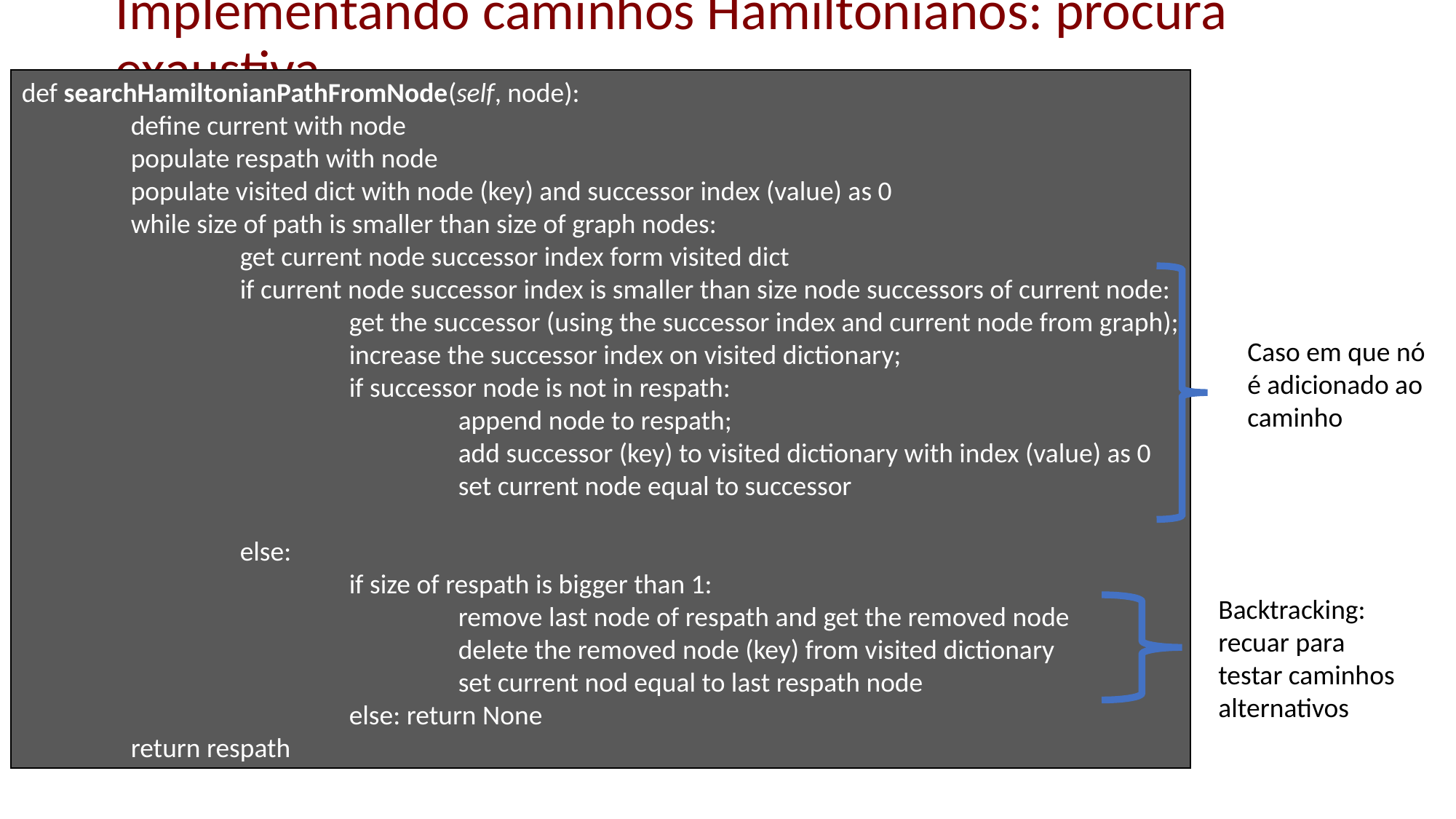

# Implementando caminhos Hamiltonianos: procura exaustiva
def searchHamiltonianPathFromNode(self, node):
	define current with node
	populate respath with node
	populate visited dict with node (key) and successor index (value) as 0
	while size of path is smaller than size of graph nodes:
		get current node successor index form visited dict
		if current node successor index is smaller than size node successors of current node:
			get the successor (using the successor index and current node from graph);
			increase the successor index on visited dictionary;
			if successor node is not in respath:
				append node to respath;
				add successor (key) to visited dictionary with index (value) as 0
				set current node equal to successor

		else:
			if size of respath is bigger than 1:
				remove last node of respath and get the removed node
				delete the removed node (key) from visited dictionary
				set current nod equal to last respath node
			else: return None
	return respath

Caso em que nó é adicionado ao caminho
Backtracking: recuar para testar caminhos alternativos